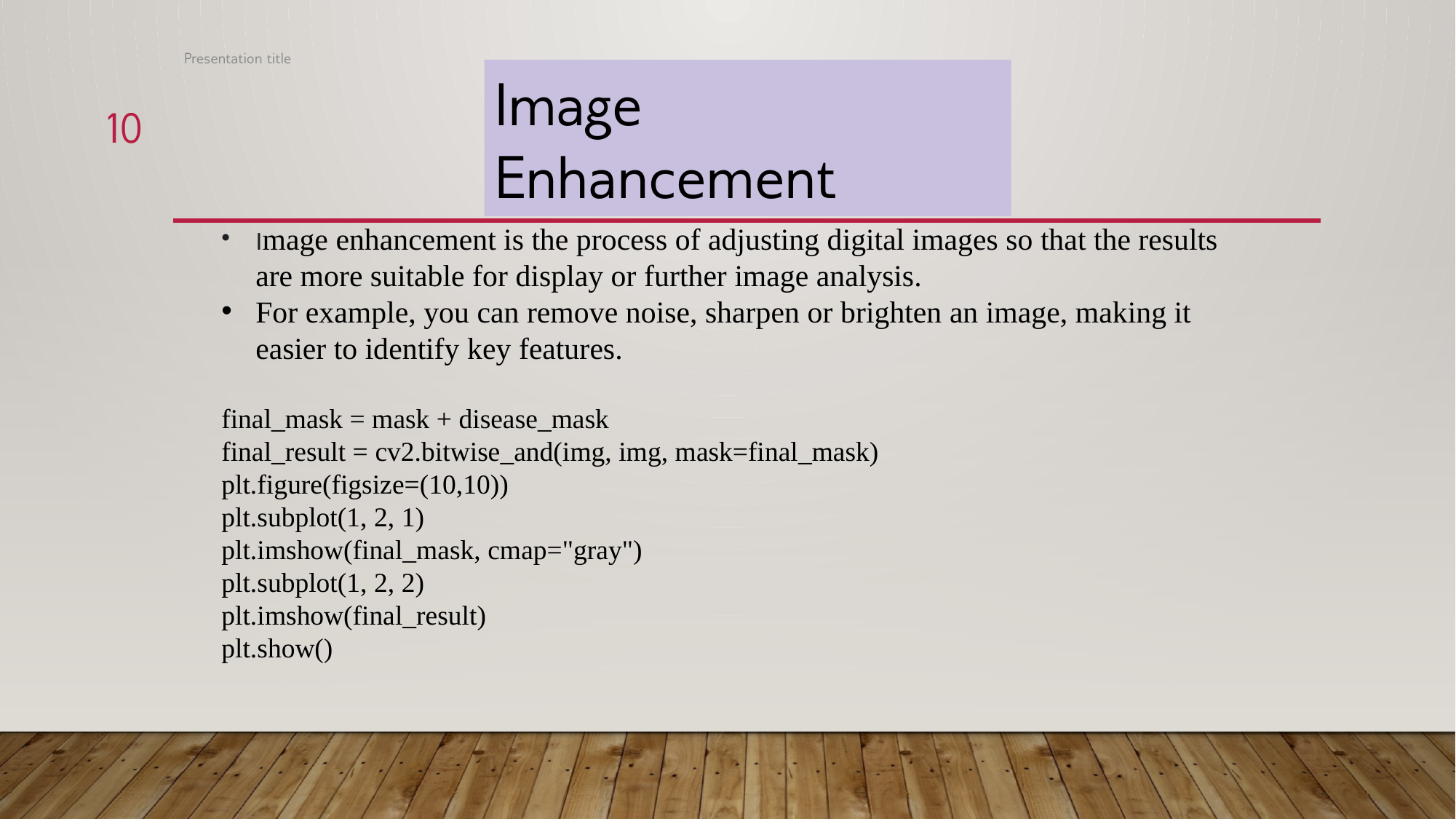

Presentation title
Image Enhancement
10

Image enhancement is the process of adjusting digital images so that the results are more suitable for display or further image analysis.
For example, you can remove noise, sharpen or brighten an image, making it easier to identify key features.

final_mask = mask + disease_mask
final_result = cv2.bitwise_and(img, img, mask=final_mask)
plt.figure(figsize=(10,10))
plt.subplot(1, 2, 1)
plt.imshow(final_mask, cmap="gray")
plt.subplot(1, 2, 2)
plt.imshow(final_result)
plt.show()